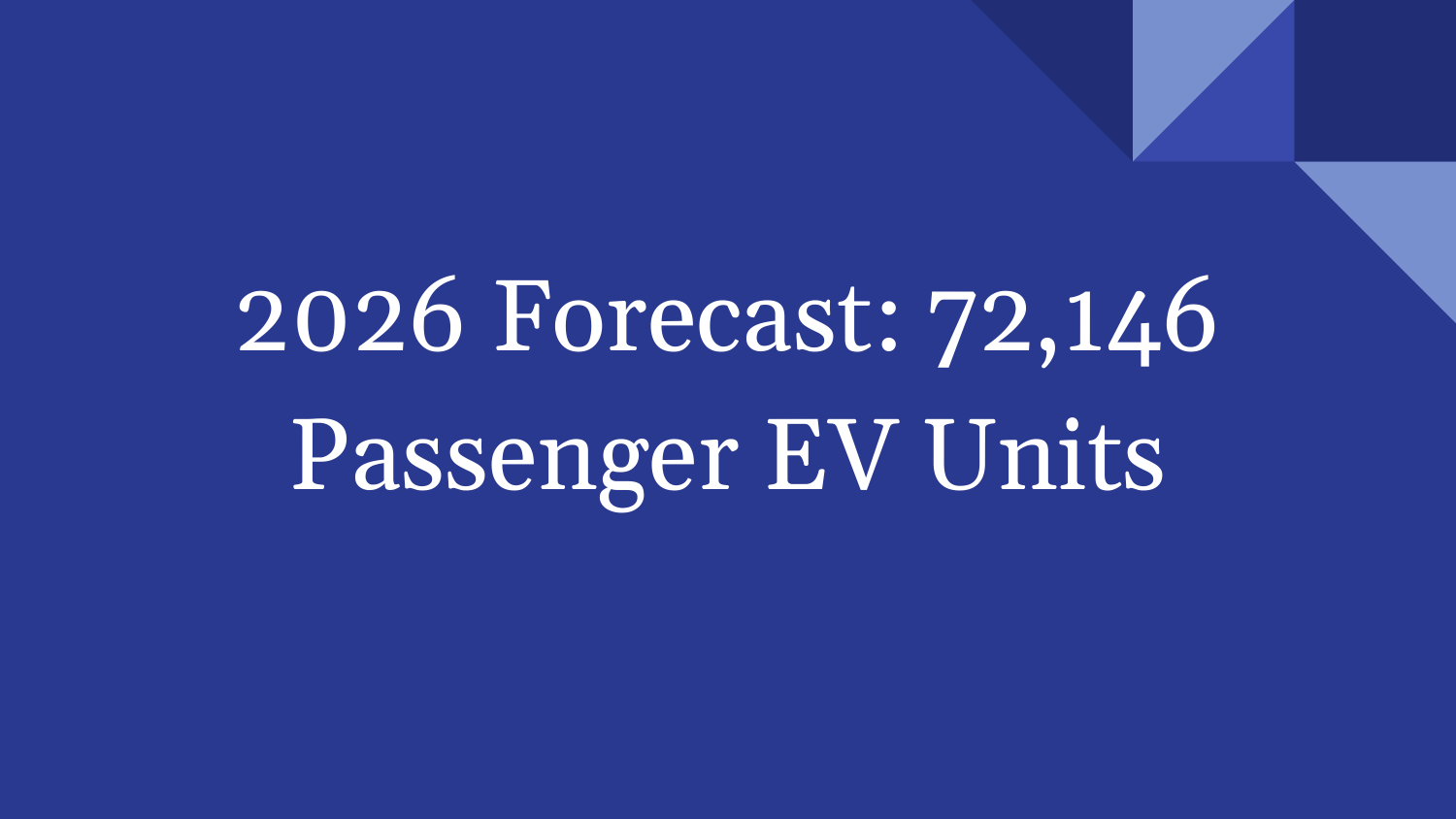

# 2026 Forecast: 72,146 Passenger EV Units